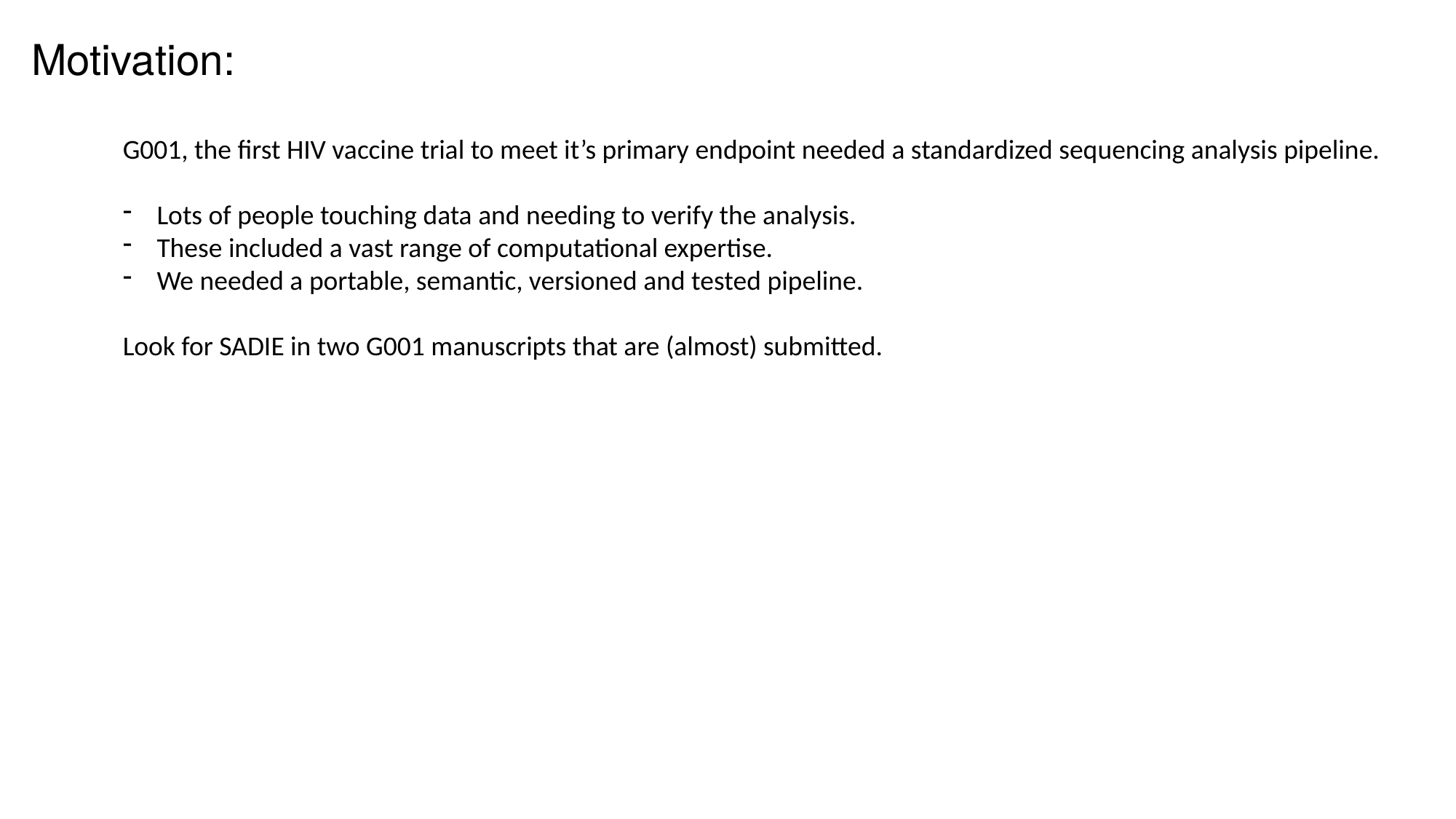

Motivation:
G001, the first HIV vaccine trial to meet it’s primary endpoint needed a standardized sequencing analysis pipeline.

Lots of people touching data and needing to verify the analysis.
These included a vast range of computational expertise.
We needed a portable, semantic, versioned and tested pipeline.

Look for SADIE in two G001 manuscripts that are (almost) submitted.